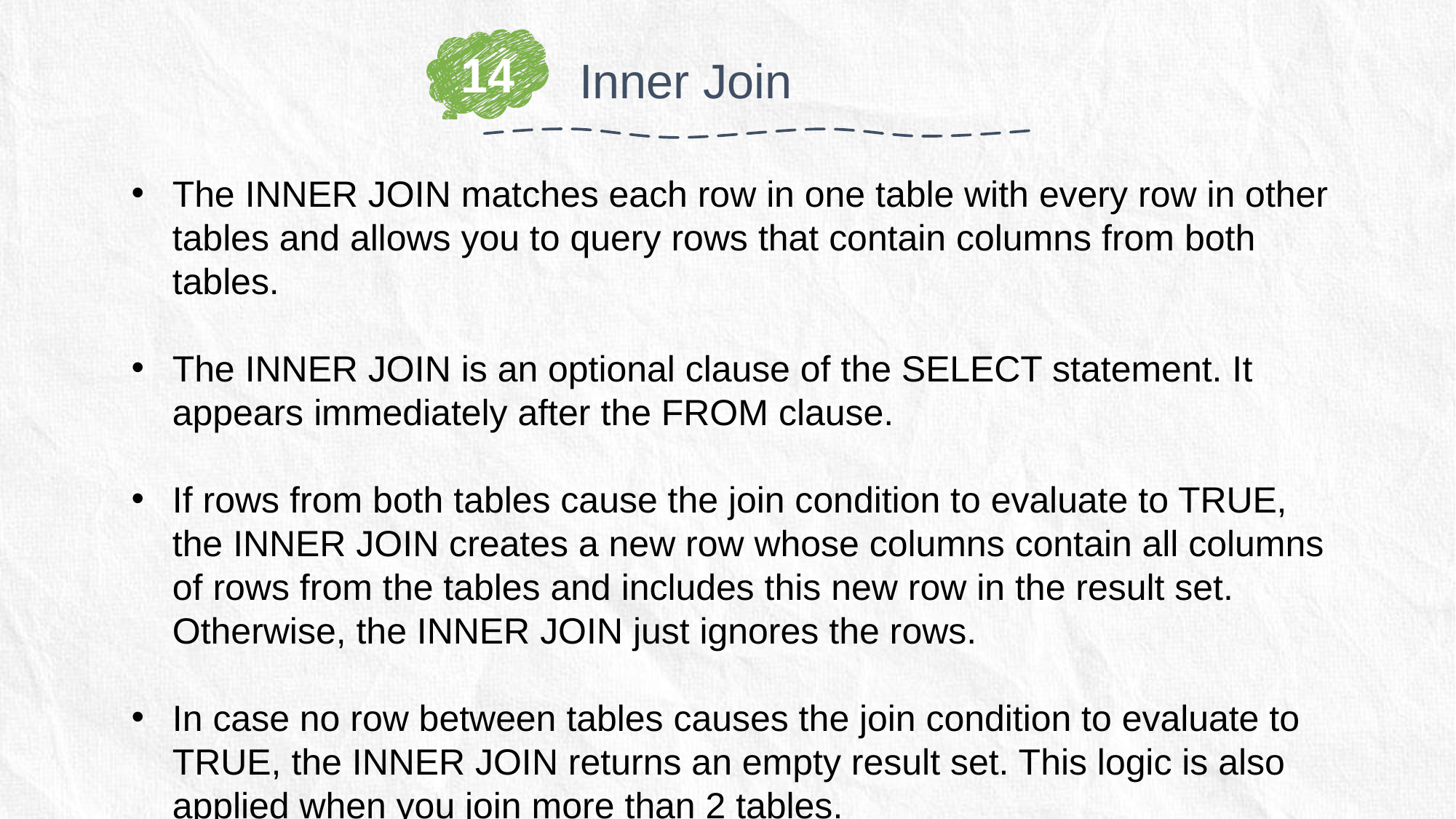

14
Inner Join

The INNER JOIN matches each row in one table with every row in other tables and allows you to query rows that contain columns from both tables.

The INNER JOIN is an optional clause of the SELECT statement. It appears immediately after the FROM clause.

If rows from both tables cause the join condition to evaluate to TRUE, the INNER JOIN creates a new row whose columns contain all columns of rows from the tables and includes this new row in the result set. Otherwise, the INNER JOIN just ignores the rows.

In case no row between tables causes the join condition to evaluate to TRUE, the INNER JOIN returns an empty result set. This logic is also applied when you join more than 2 tables.